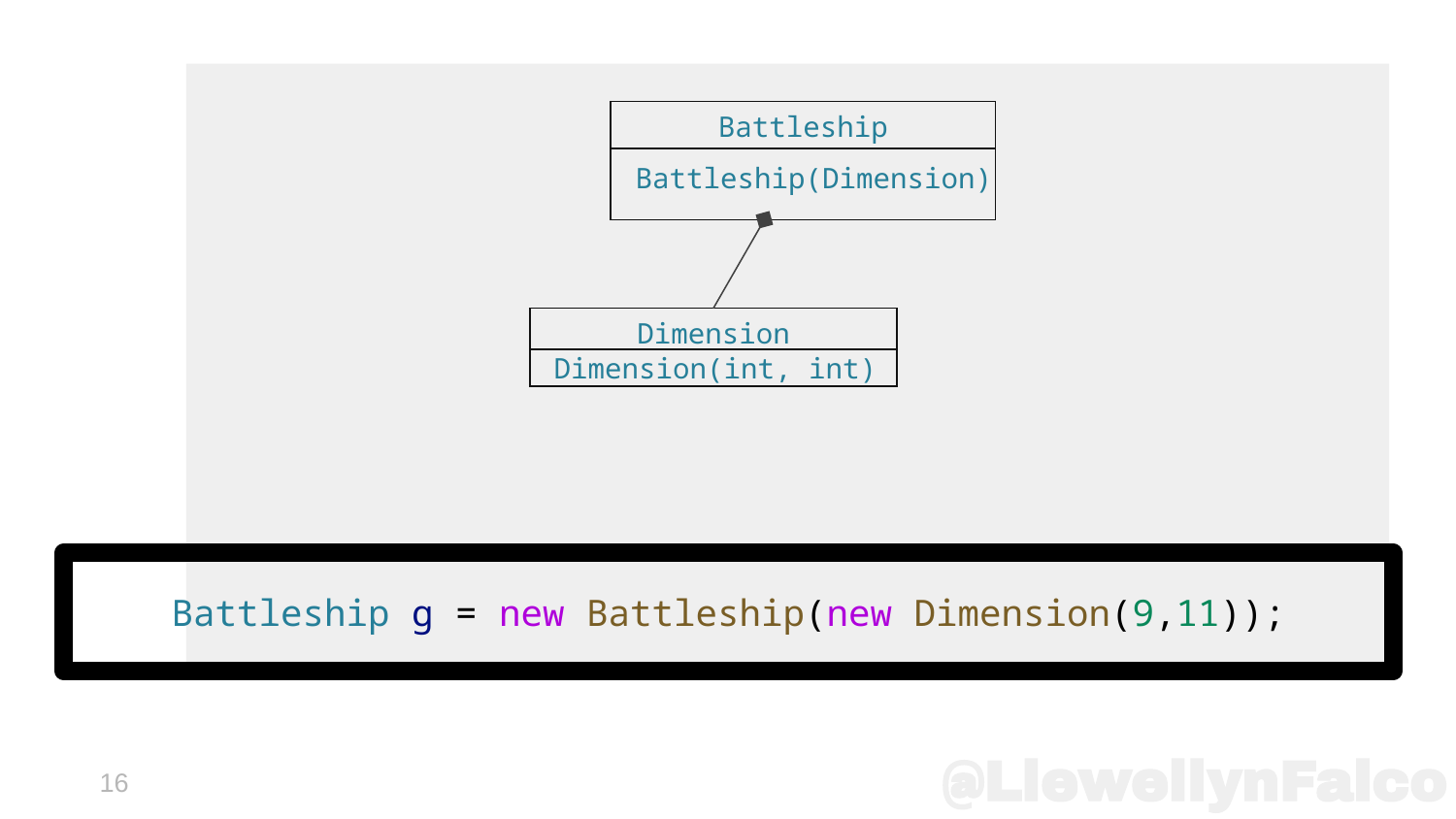

Battleship

 Battleship(Dimension)

Dimension
Dimension(int, int)

# Battleship g = new Battleship(new Dimension(9,11));
16